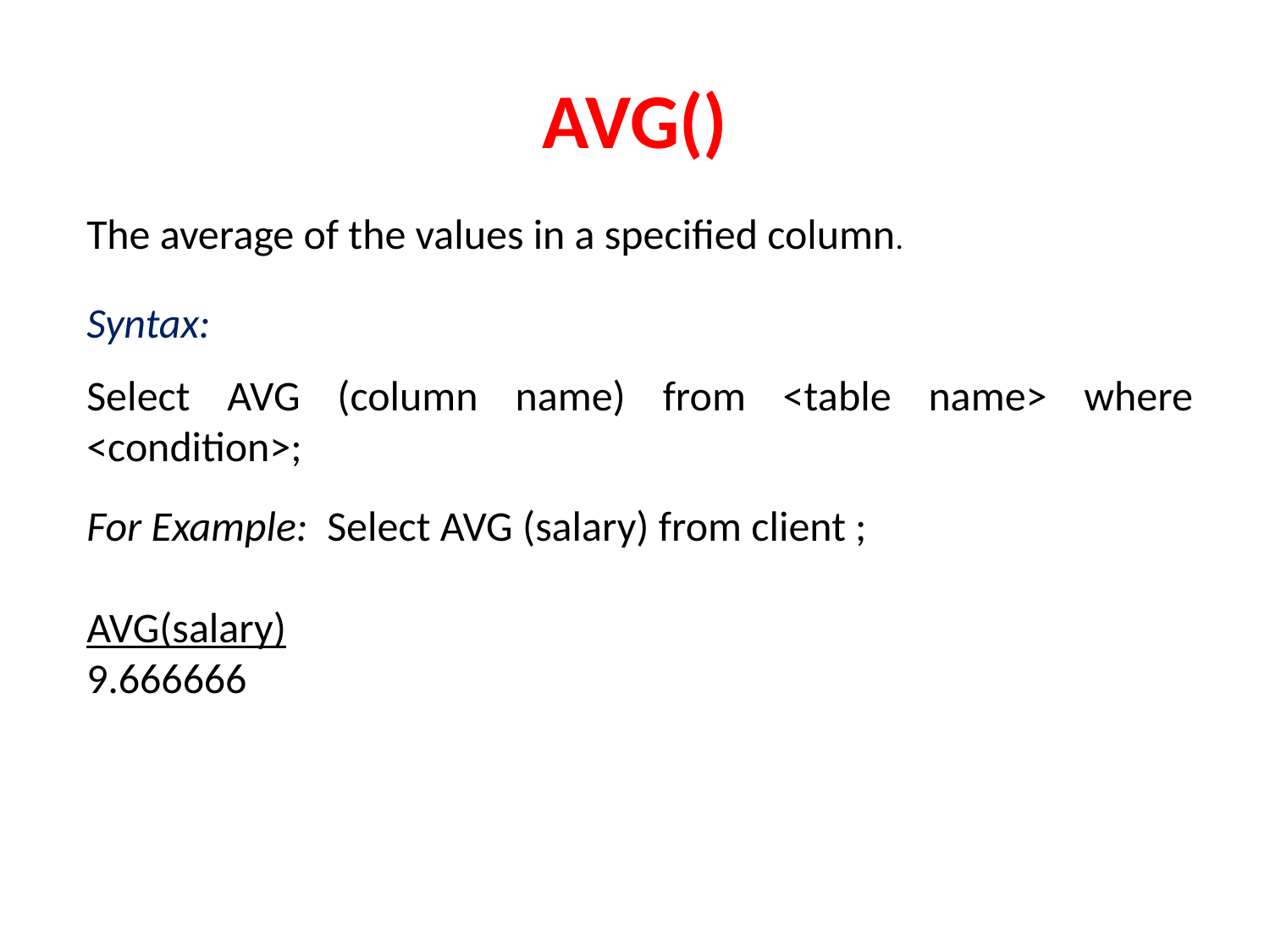

# AVG()
The average of the values in a specified column.

Syntax:

Select AVG (column name) from <table name> where <condition>;

For Example:  Select AVG (salary) from client ;

AVG(salary)
9.666666